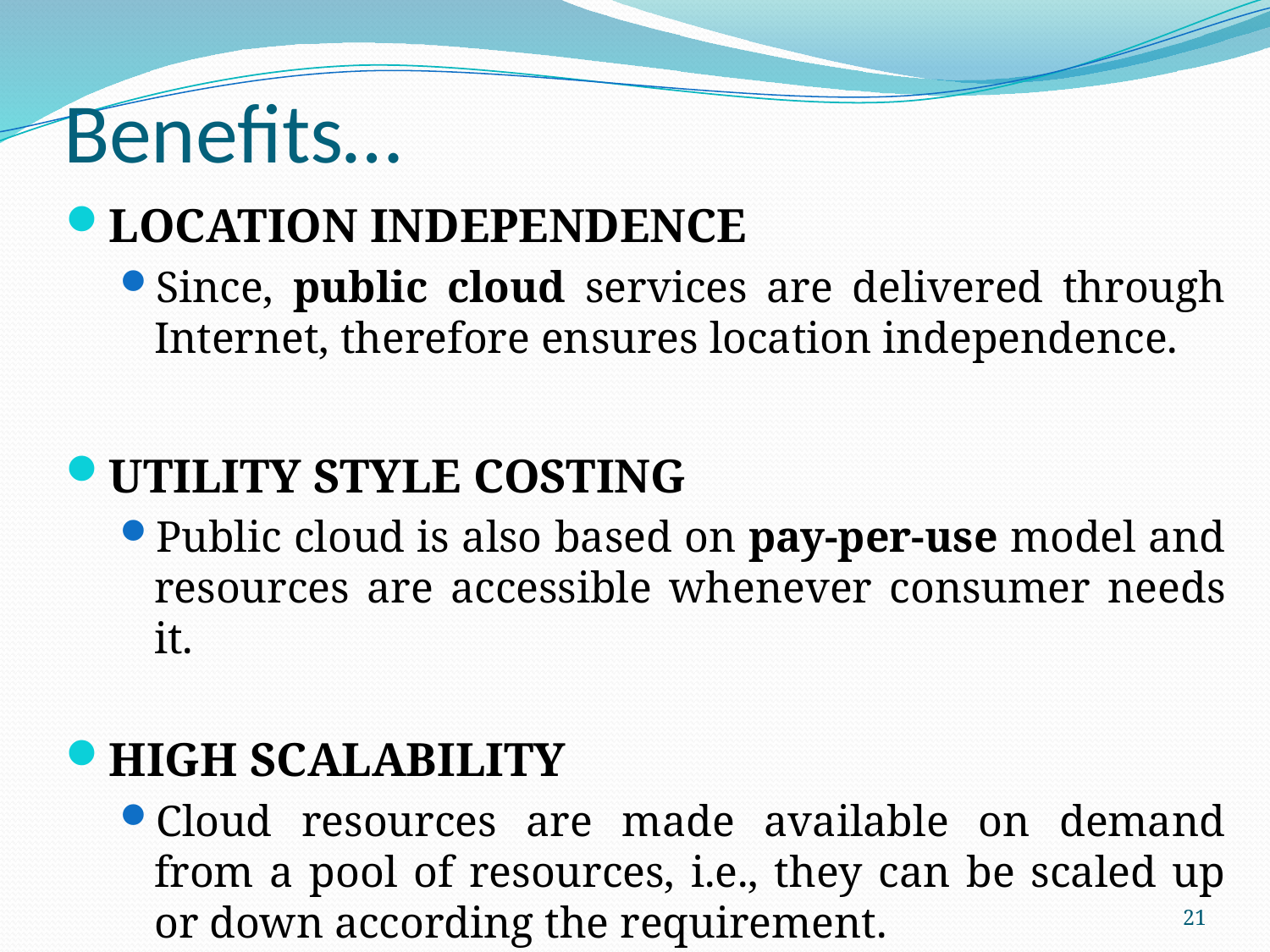

# Benefits…
LOCATION INDEPENDENCE
Since, public cloud services are delivered through Internet, therefore ensures location independence.

UTILITY STYLE COSTING
Public cloud is also based on pay-per-use model and resources are accessible whenever consumer needs it.

HIGH SCALABILITY
Cloud resources are made available on demand from a pool of resources, i.e., they can be scaled up or down according the requirement.
21